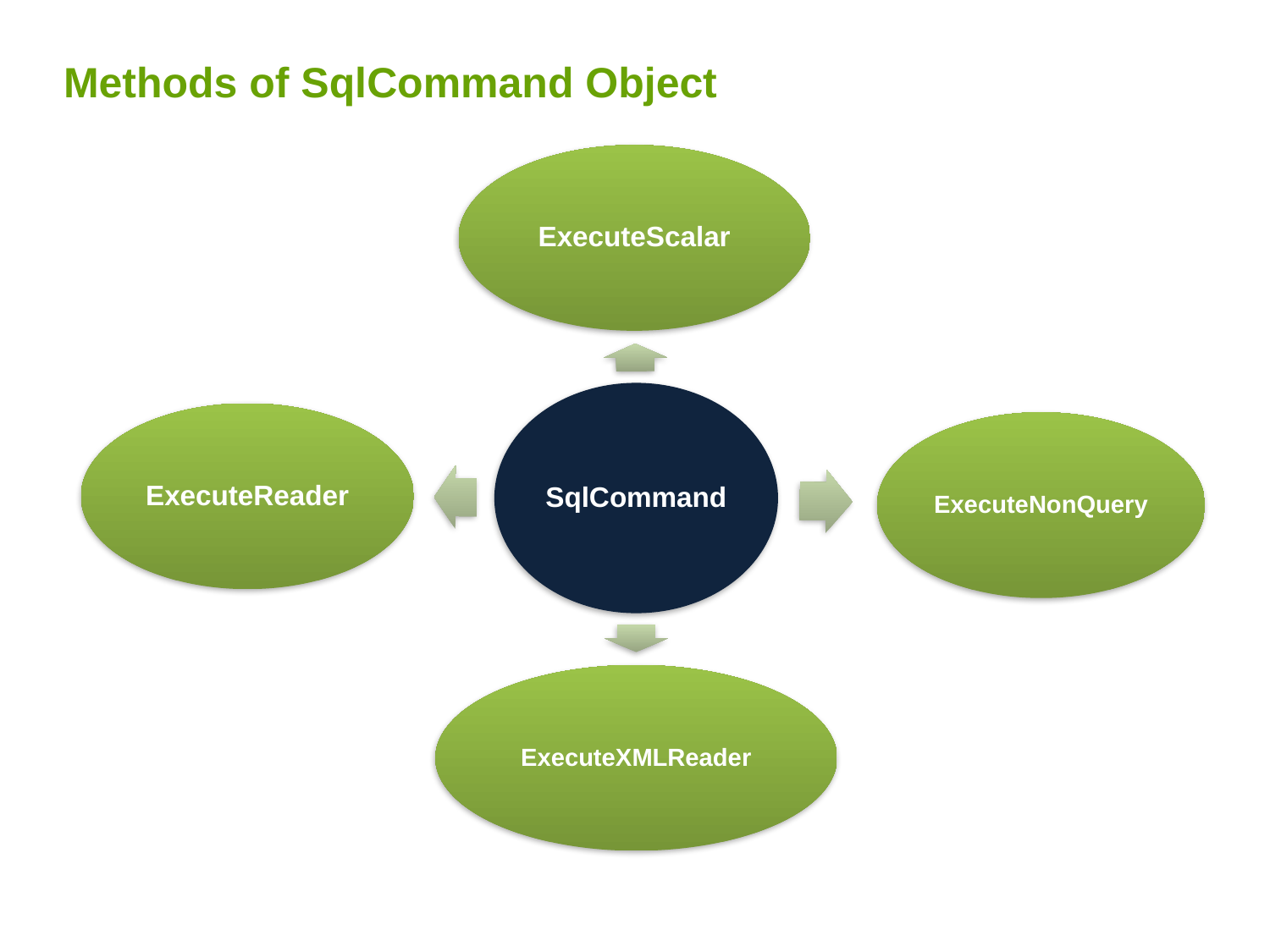

# Methods of SqlCommand Object
SqlCommand

ExecuteScalar

ExecuteNonQuery

ExecuteXMLReader

ExecuteReader